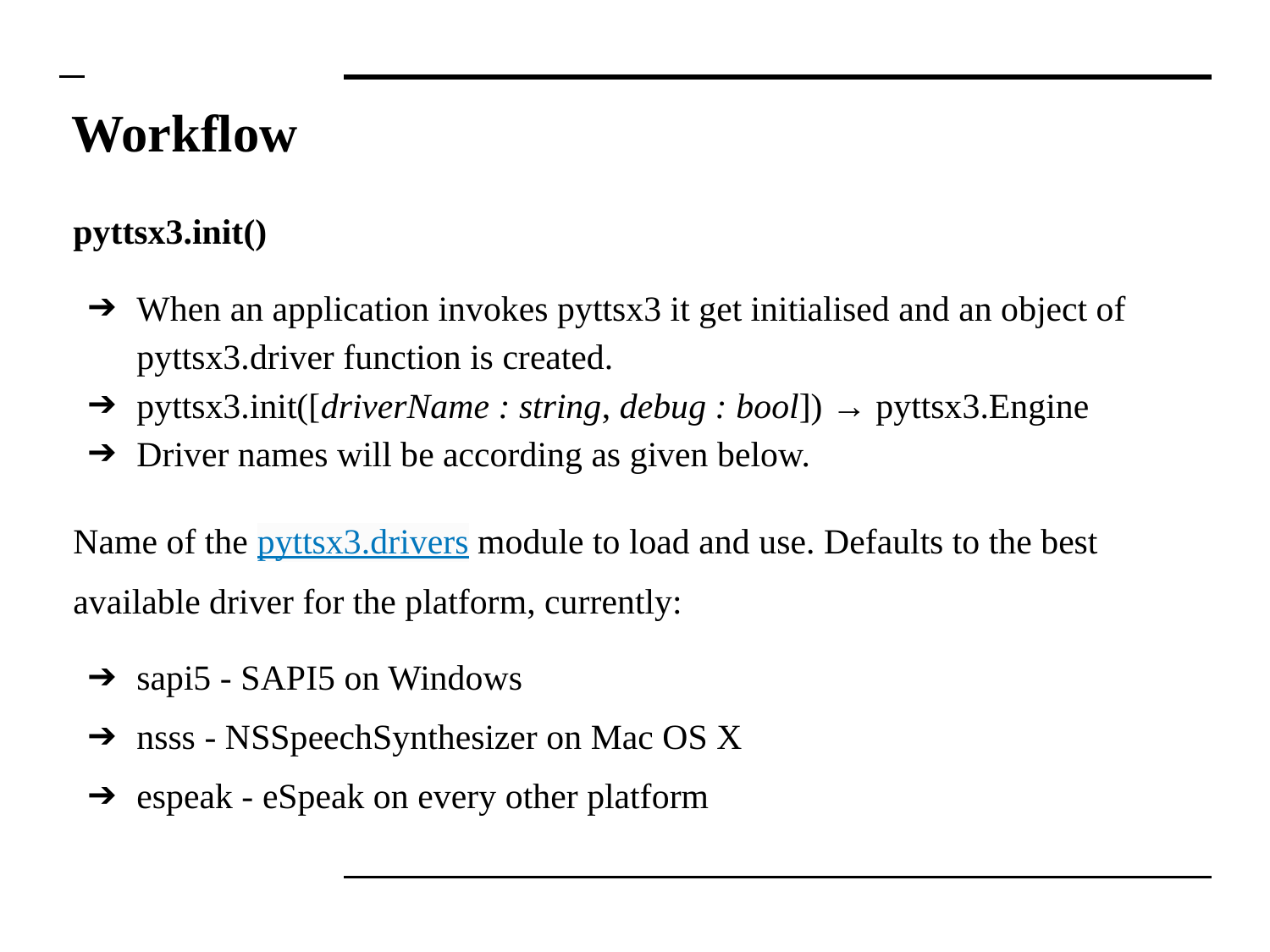

# Workflow
pyttsx3.init()
When an application invokes pyttsx3 it get initialised and an object of pyttsx3.driver function is created.
pyttsx3.init([driverName : string, debug : bool]) → pyttsx3.Engine
Driver names will be according as given below.
Name of the pyttsx3.drivers module to load and use. Defaults to the best available driver for the platform, currently:
sapi5 - SAPI5 on Windows
nsss - NSSpeechSynthesizer on Mac OS X
espeak - eSpeak on every other platform